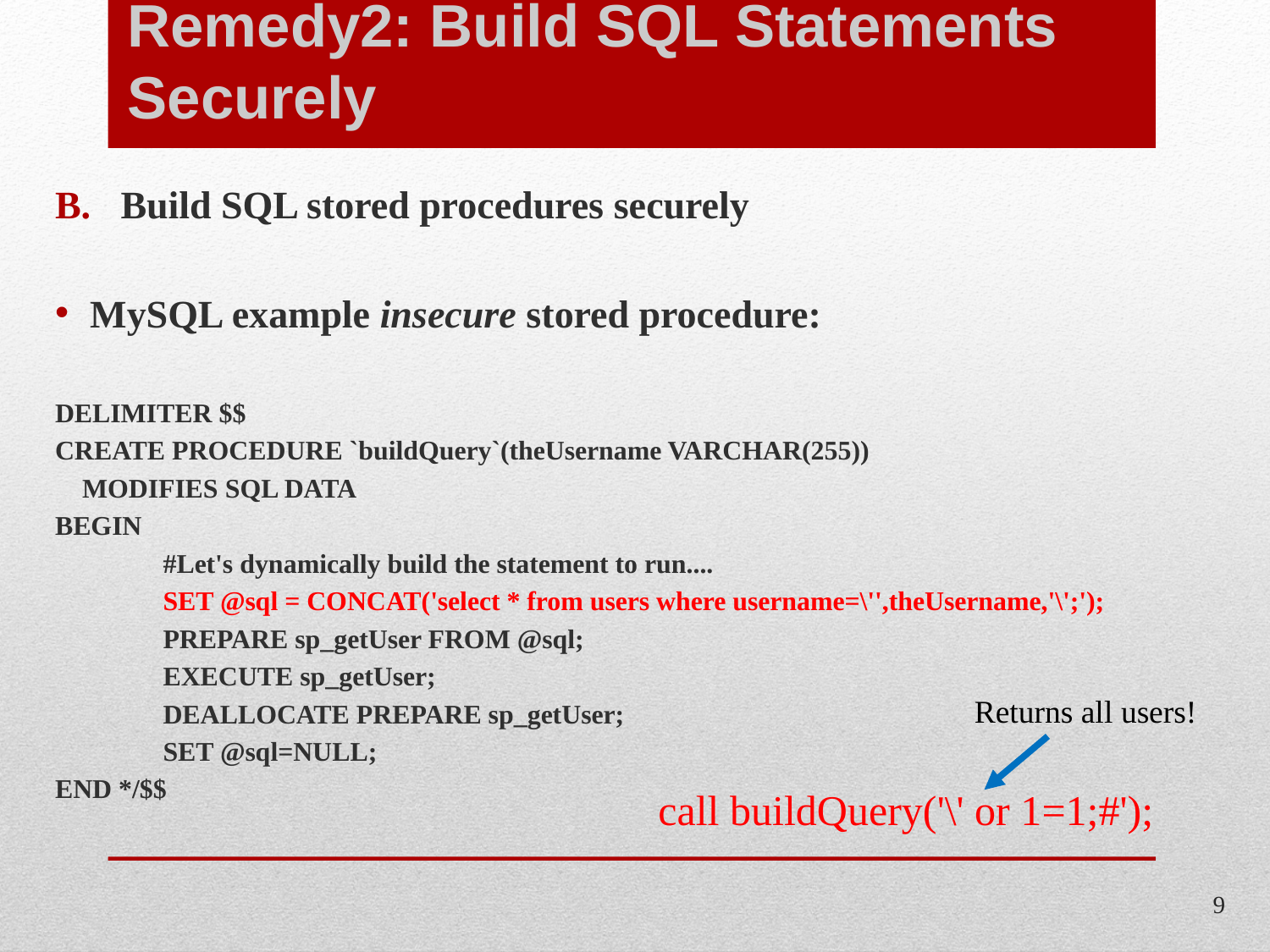

# Remedy2: Build SQL Statements Securely
Build SQL stored procedures securely

MySQL example insecure stored procedure:

DELIMITER $$
CREATE PROCEDURE `buildQuery`(theUsername VARCHAR(255))
    MODIFIES SQL DATA
BEGIN
	#Let's dynamically build the statement to run....
	SET @sql = CONCAT('select * from users where username=\'',theUsername,'\';');
	PREPARE sp_getUser FROM @sql;
	EXECUTE sp_getUser;
	DEALLOCATE PREPARE sp_getUser;
	SET @sql=NULL;
END */$$
Returns all users!
call buildQuery('\' or 1=1;#');
9